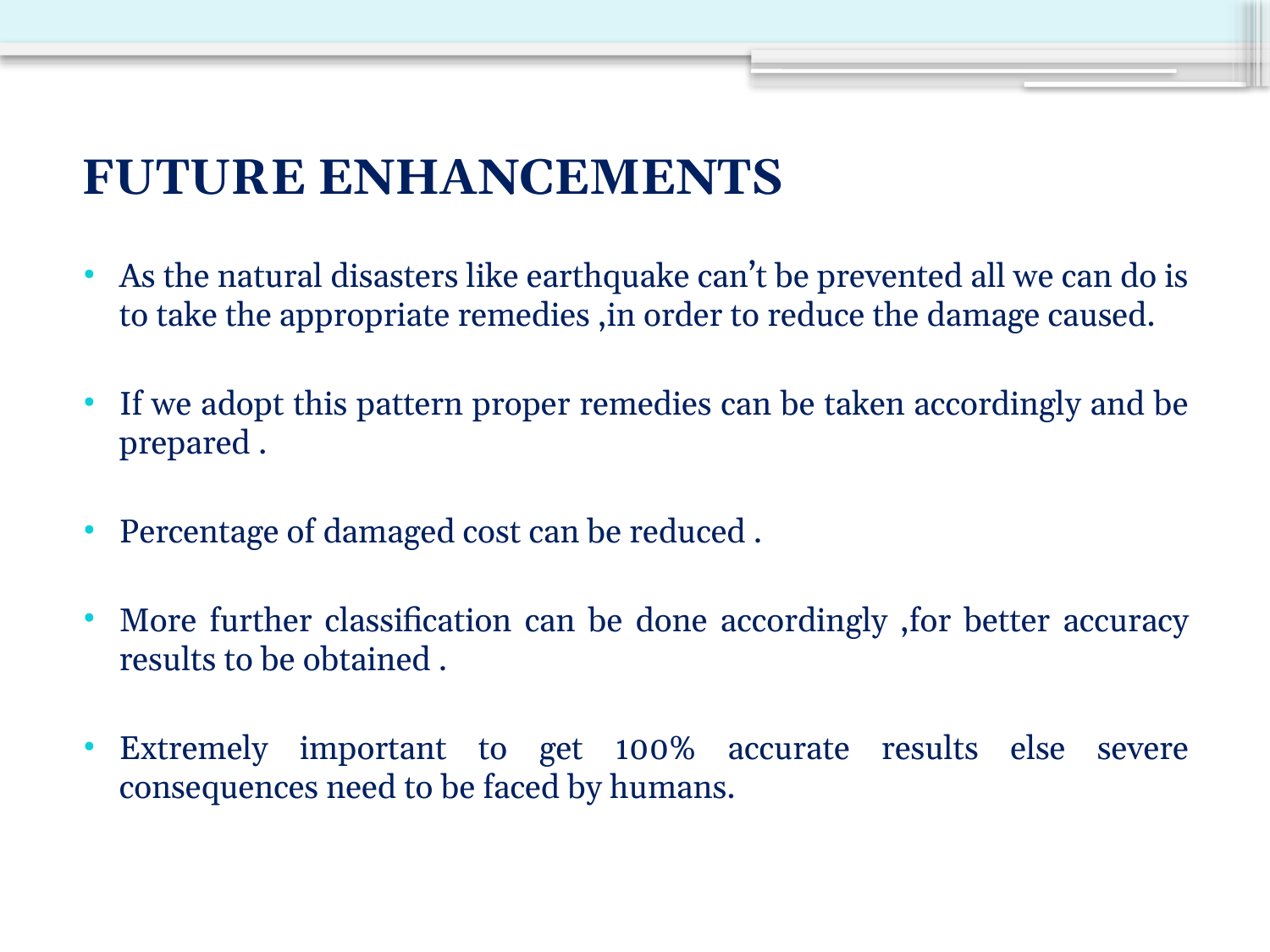

FUTURE ENHANCEMENTS

As the natural disasters like earthquake can’t be prevented all we can do is to take the appropriate remedies ,in order to reduce the damage caused.

If we adopt this pattern proper remedies can be taken accordingly and be prepared .

Percentage of damaged cost can be reduced .

More further classification can be done accordingly ,for better accuracy results to be obtained .

Extremely important to get 100% accurate results else severe consequences need to be faced by humans.